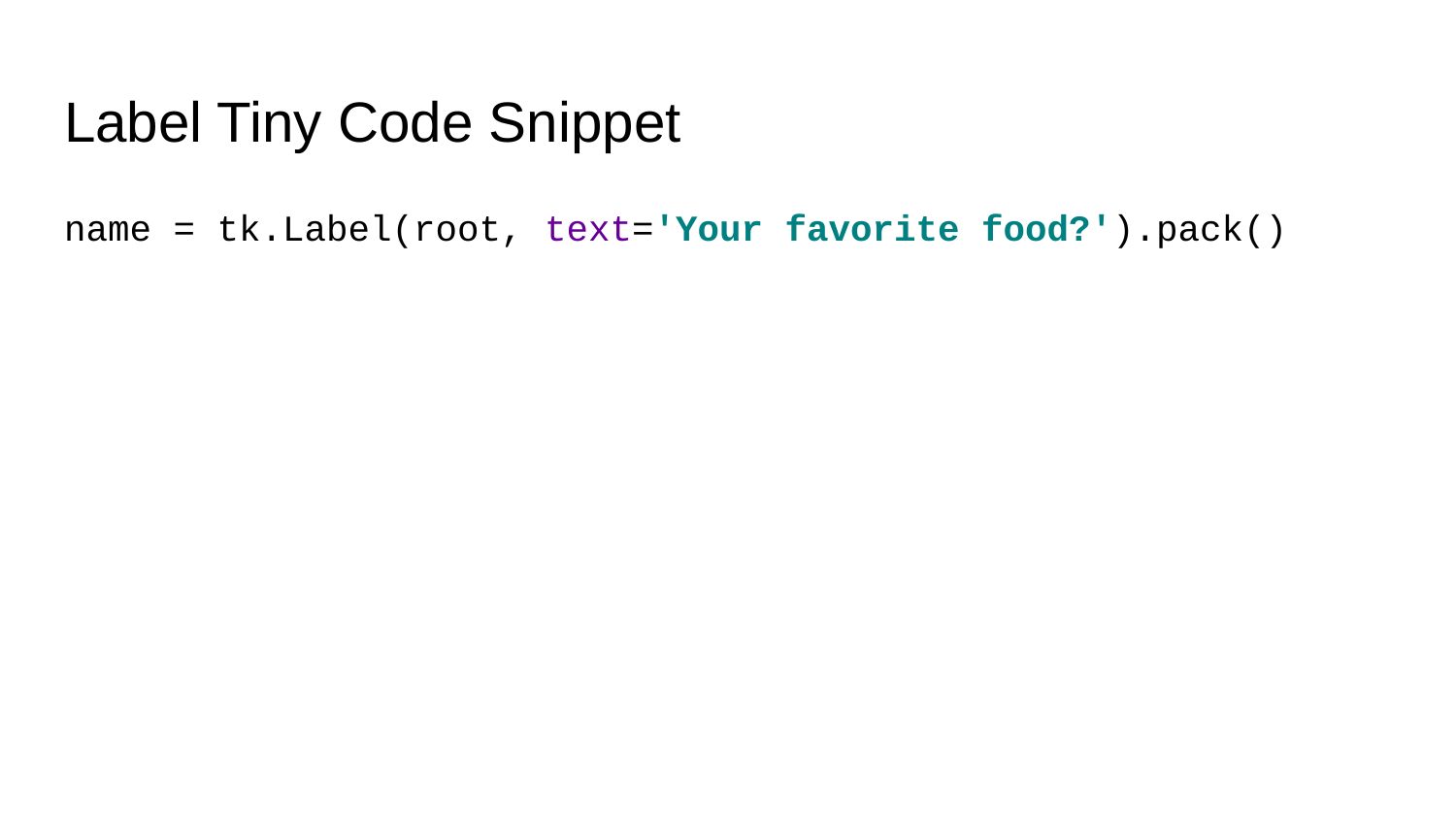

# Label Tiny Code Snippet
name = tk.Label(root, text='Your favorite food?').pack()